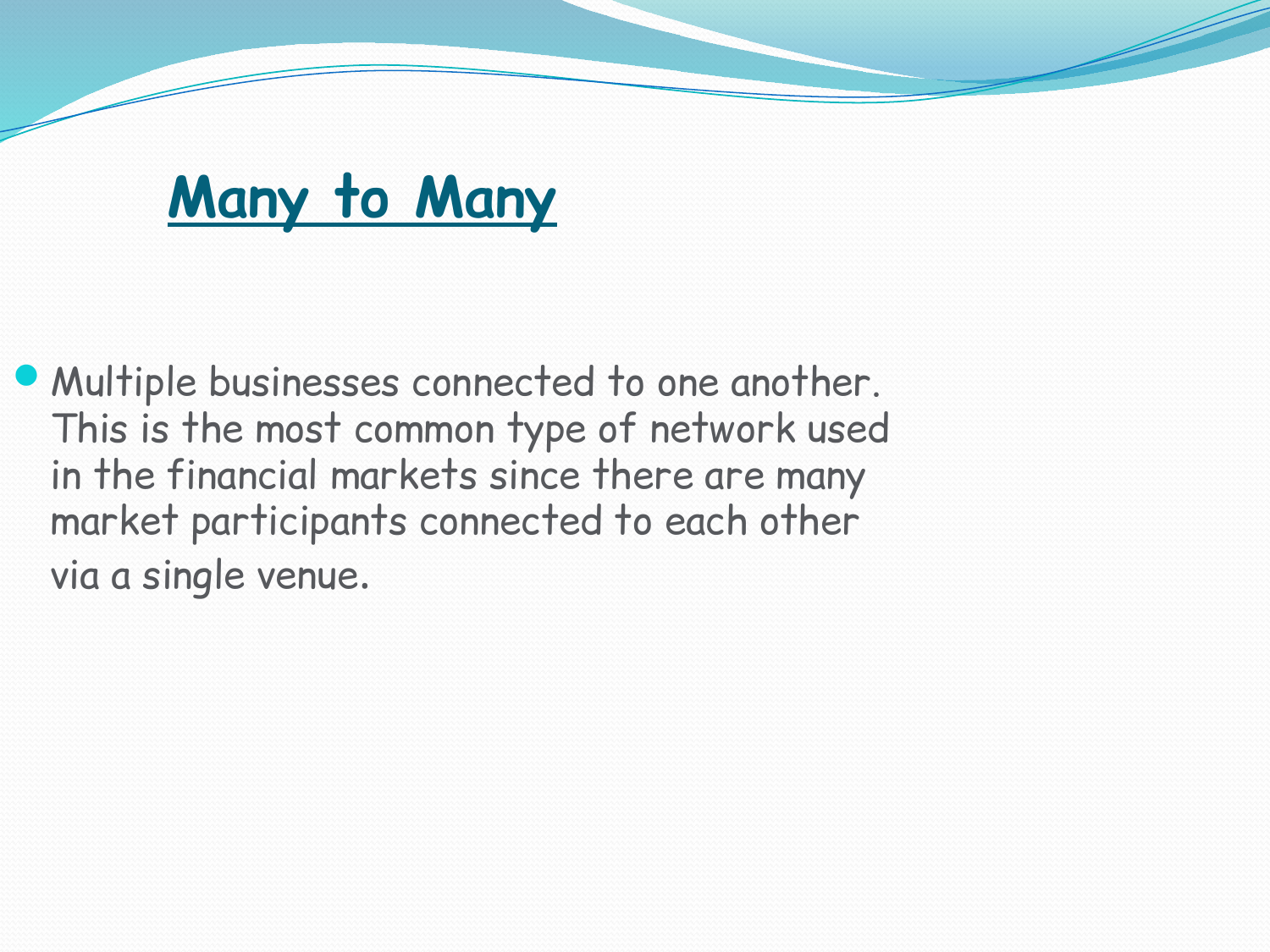

Many to Many
Multiple businesses connected to one another. This is the most common type of network used in the financial markets since there are many market participants connected to each other via a single venue.